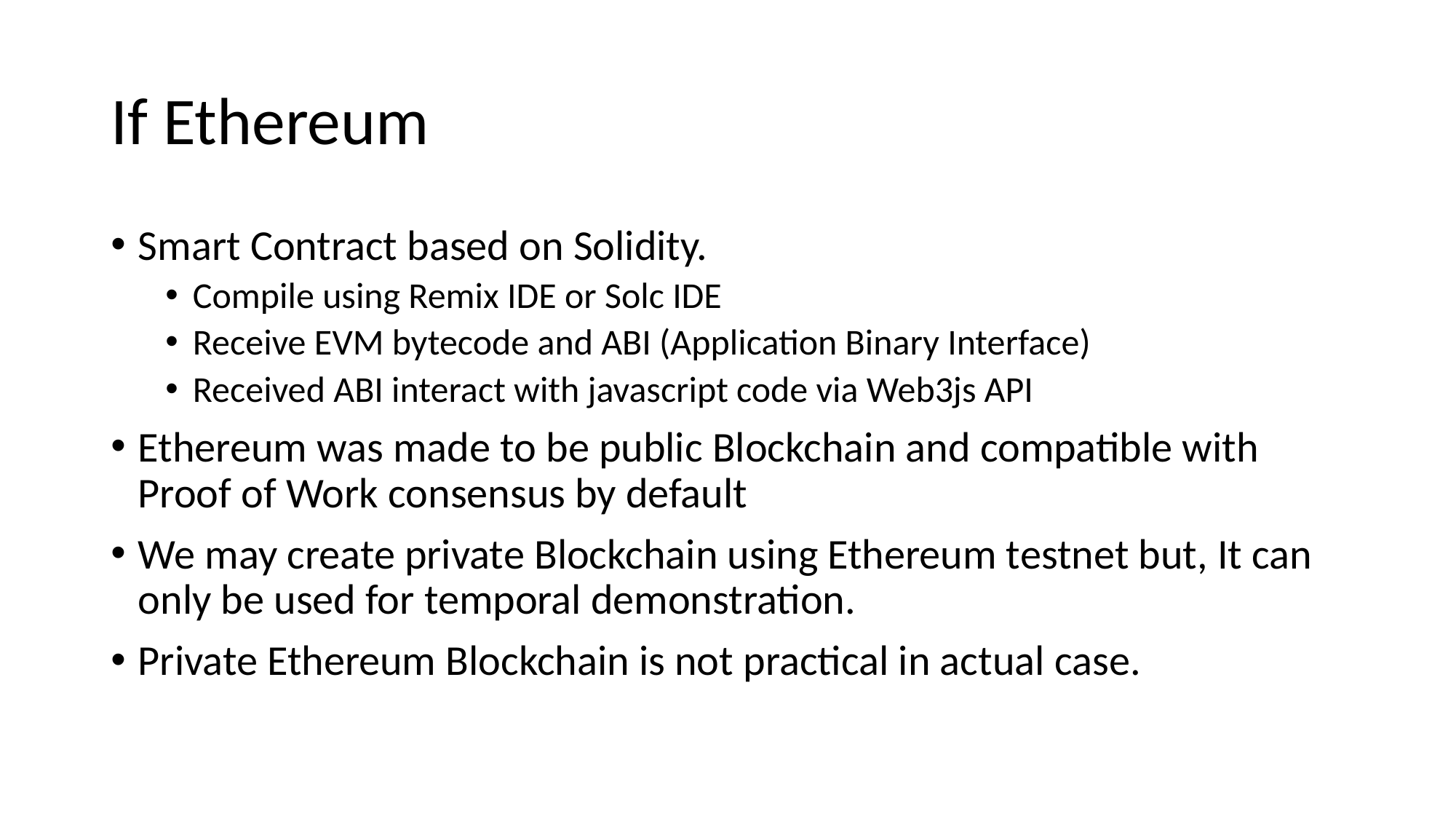

# If Ethereum
Smart Contract based on Solidity.
Compile using Remix IDE or Solc IDE
Receive EVM bytecode and ABI (Application Binary Interface)
Received ABI interact with javascript code via Web3js API
Ethereum was made to be public Blockchain and compatible with Proof of Work consensus by default
We may create private Blockchain using Ethereum testnet but, It can only be used for temporal demonstration.
Private Ethereum Blockchain is not practical in actual case.